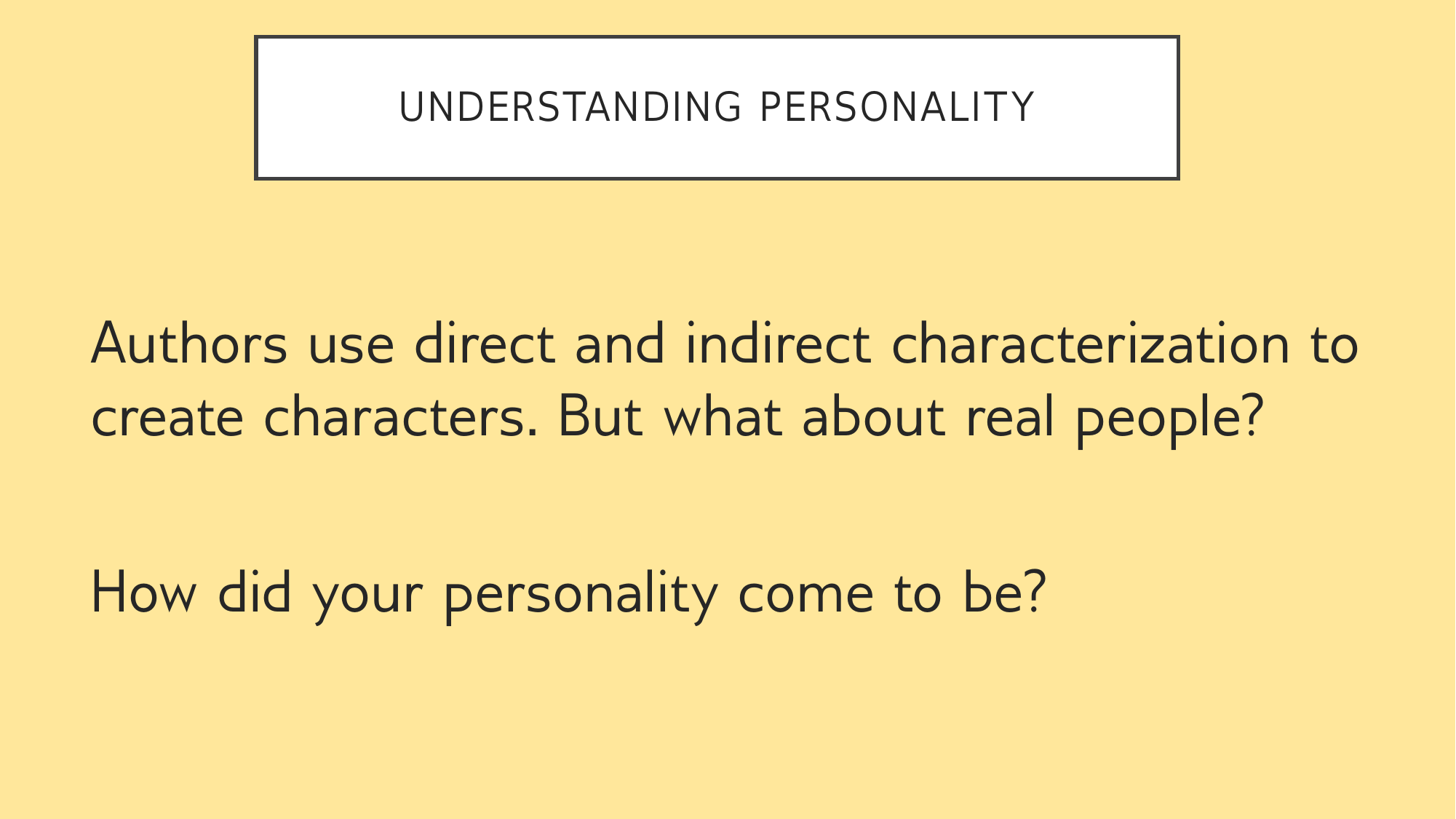

# Understanding Personality
Authors use direct and indirect characterization to create characters. But what about real people?

How did your personality come to be?